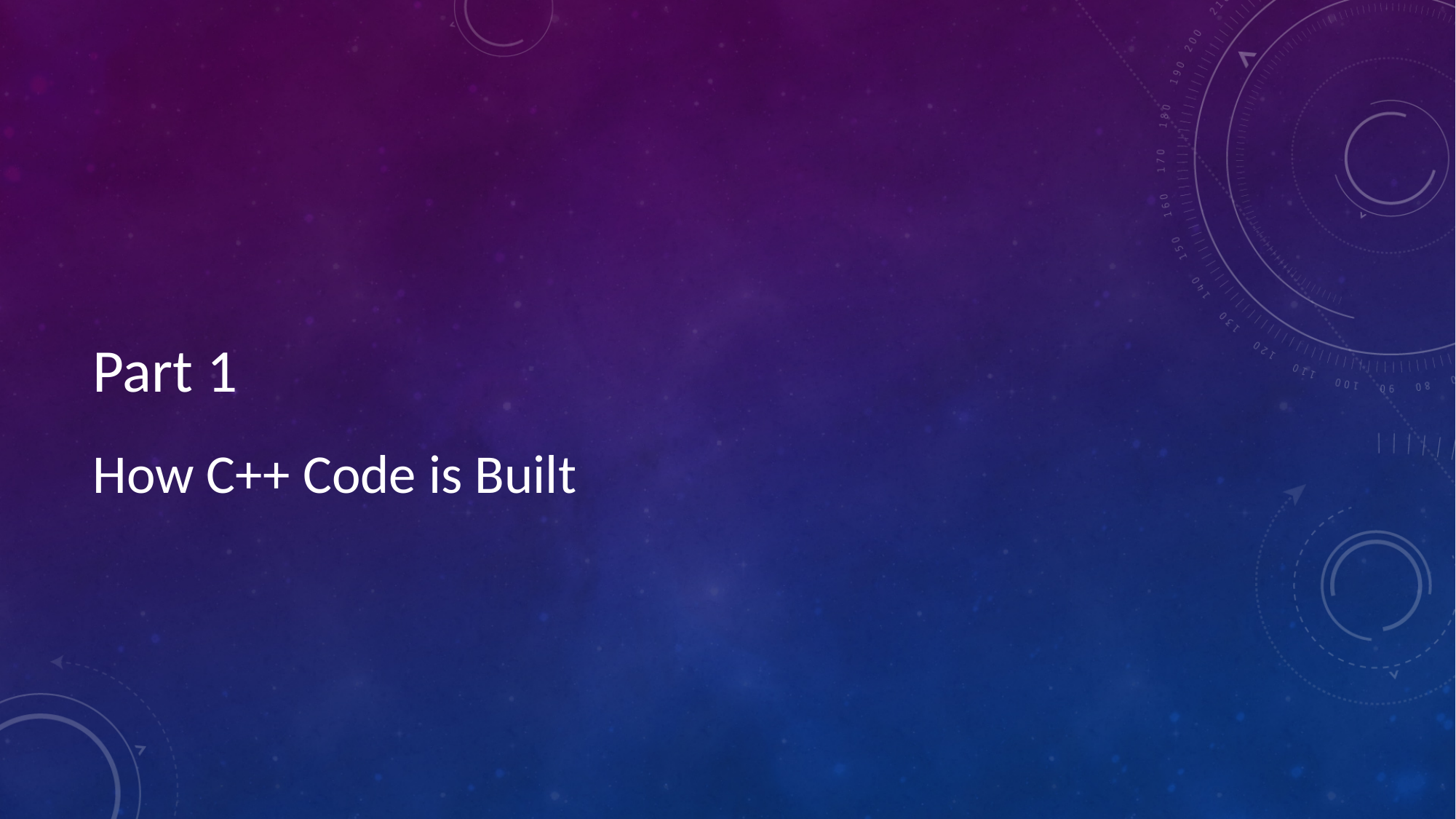

# Part 1
How C++ Code is Built